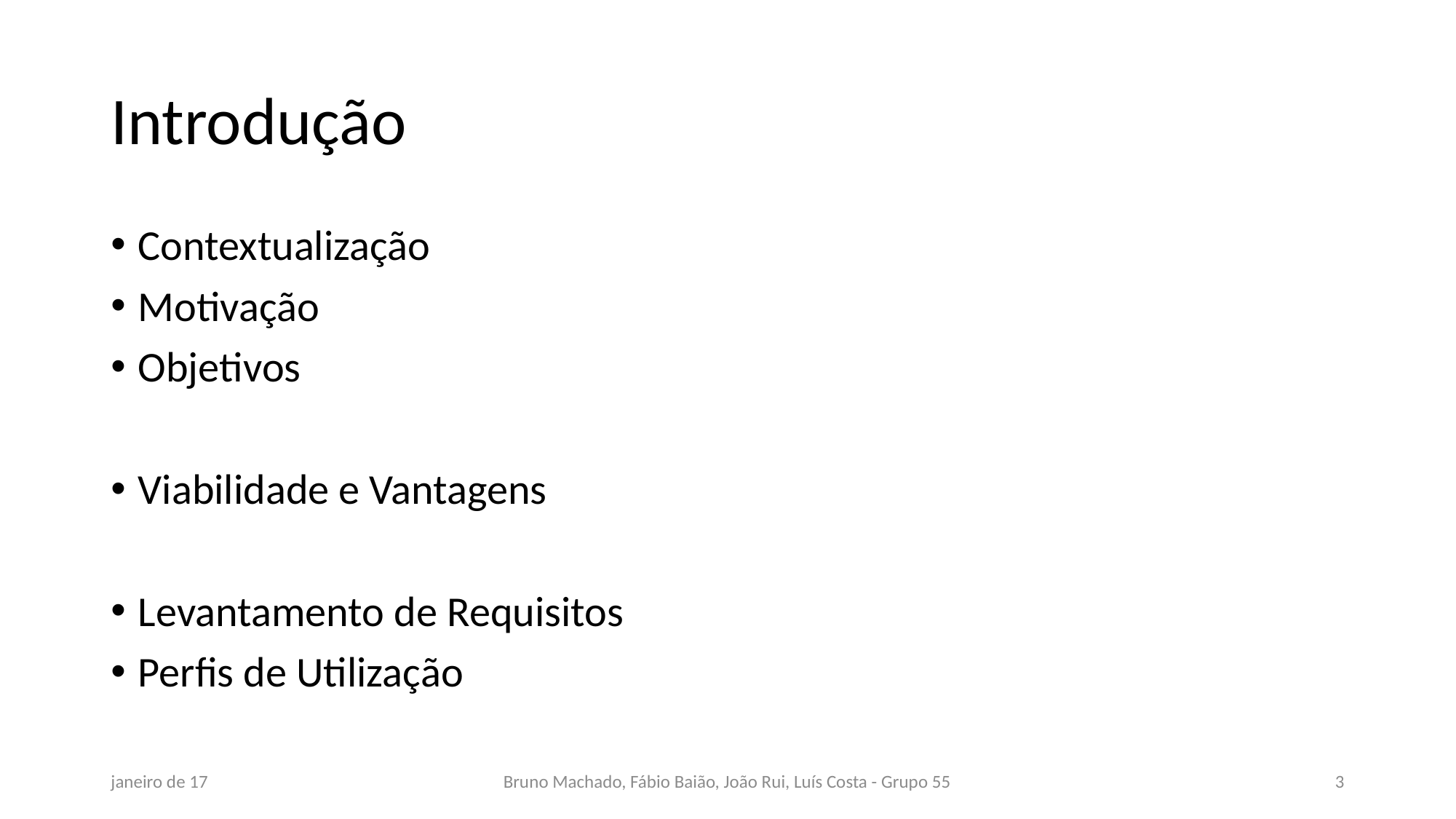

# Introdução
Contextualização
Motivação
Objetivos

Viabilidade e Vantagens

Levantamento de Requisitos
Perfis de Utilização

janeiro de 17
Bruno Machado, Fábio Baião, João Rui, Luís Costa - Grupo 55
3